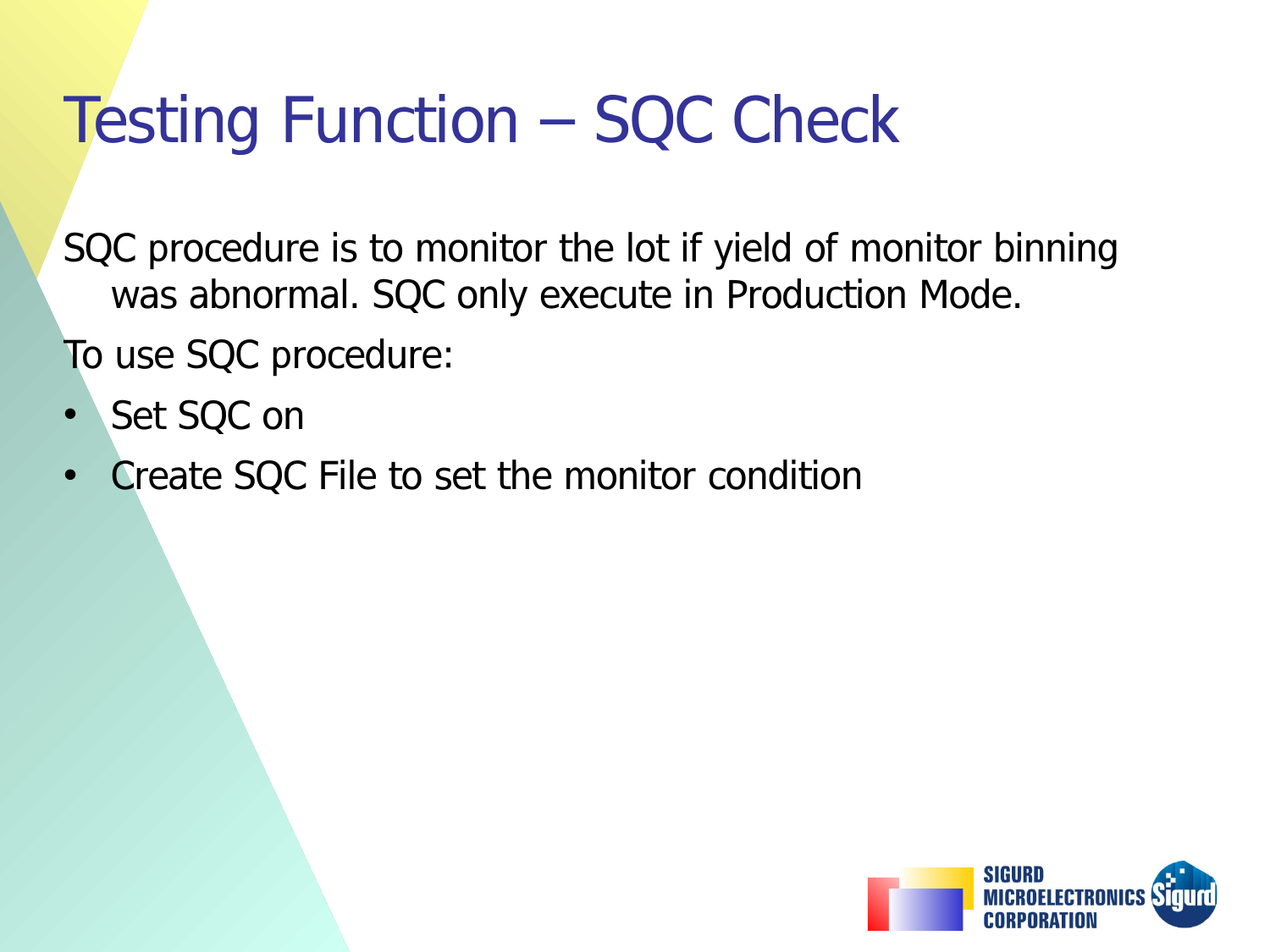

# Testing Function – SQC Check
SQC procedure is to monitor the lot if yield of monitor binning was abnormal. SQC only execute in Production Mode.
To use SQC procedure:
Set SQC on
Create SQC File to set the monitor condition